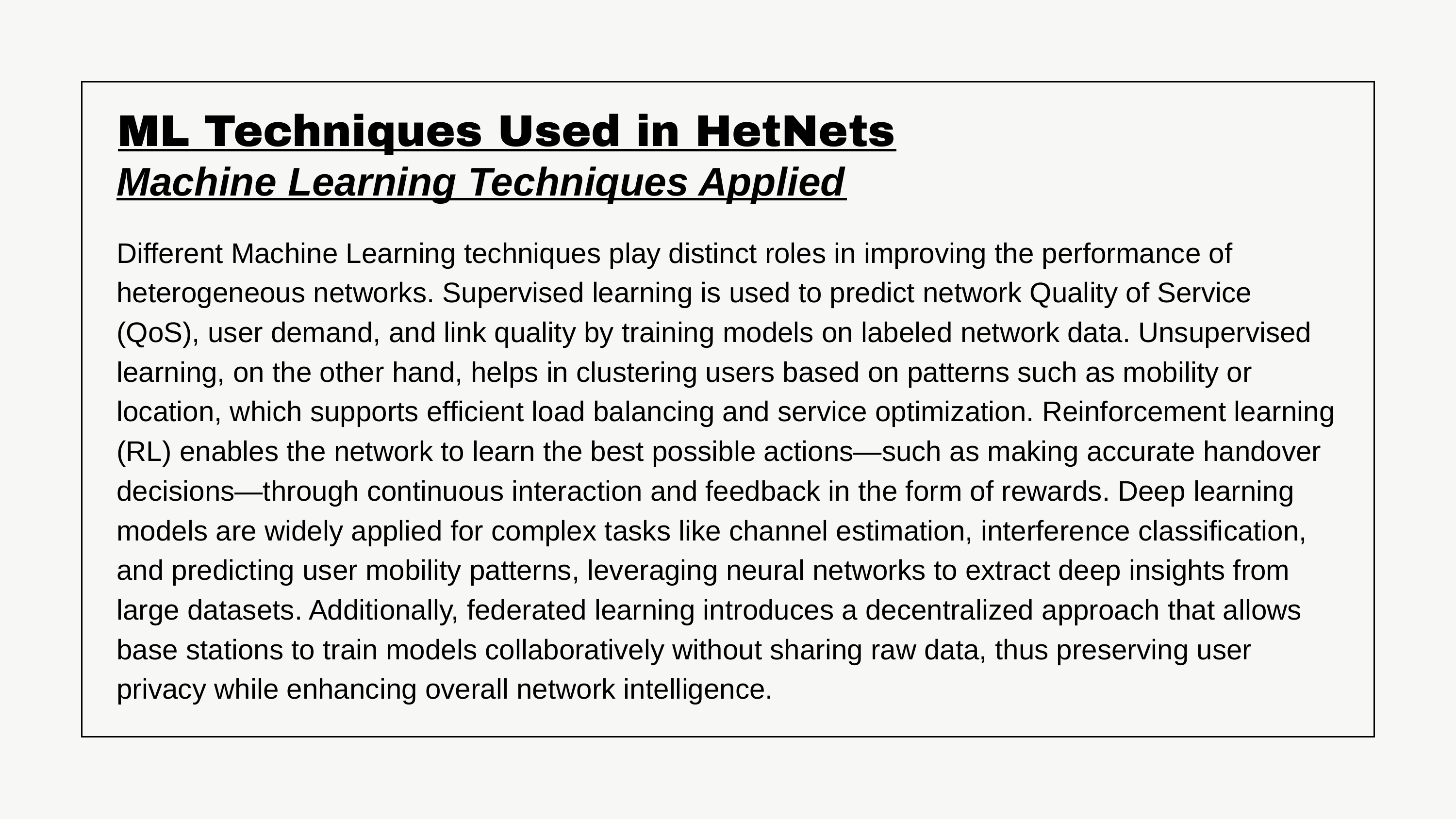

ML Techniques Used in HetNets
Machine Learning Techniques Applied
Different Machine Learning techniques play distinct roles in improving the performance of heterogeneous networks. Supervised learning is used to predict network Quality of Service (QoS), user demand, and link quality by training models on labeled network data. Unsupervised learning, on the other hand, helps in clustering users based on patterns such as mobility or location, which supports efficient load balancing and service optimization. Reinforcement learning (RL) enables the network to learn the best possible actions—such as making accurate handover decisions—through continuous interaction and feedback in the form of rewards. Deep learning models are widely applied for complex tasks like channel estimation, interference classification, and predicting user mobility patterns, leveraging neural networks to extract deep insights from large datasets. Additionally, federated learning introduces a decentralized approach that allows base stations to train models collaboratively without sharing raw data, thus preserving user privacy while enhancing overall network intelligence.